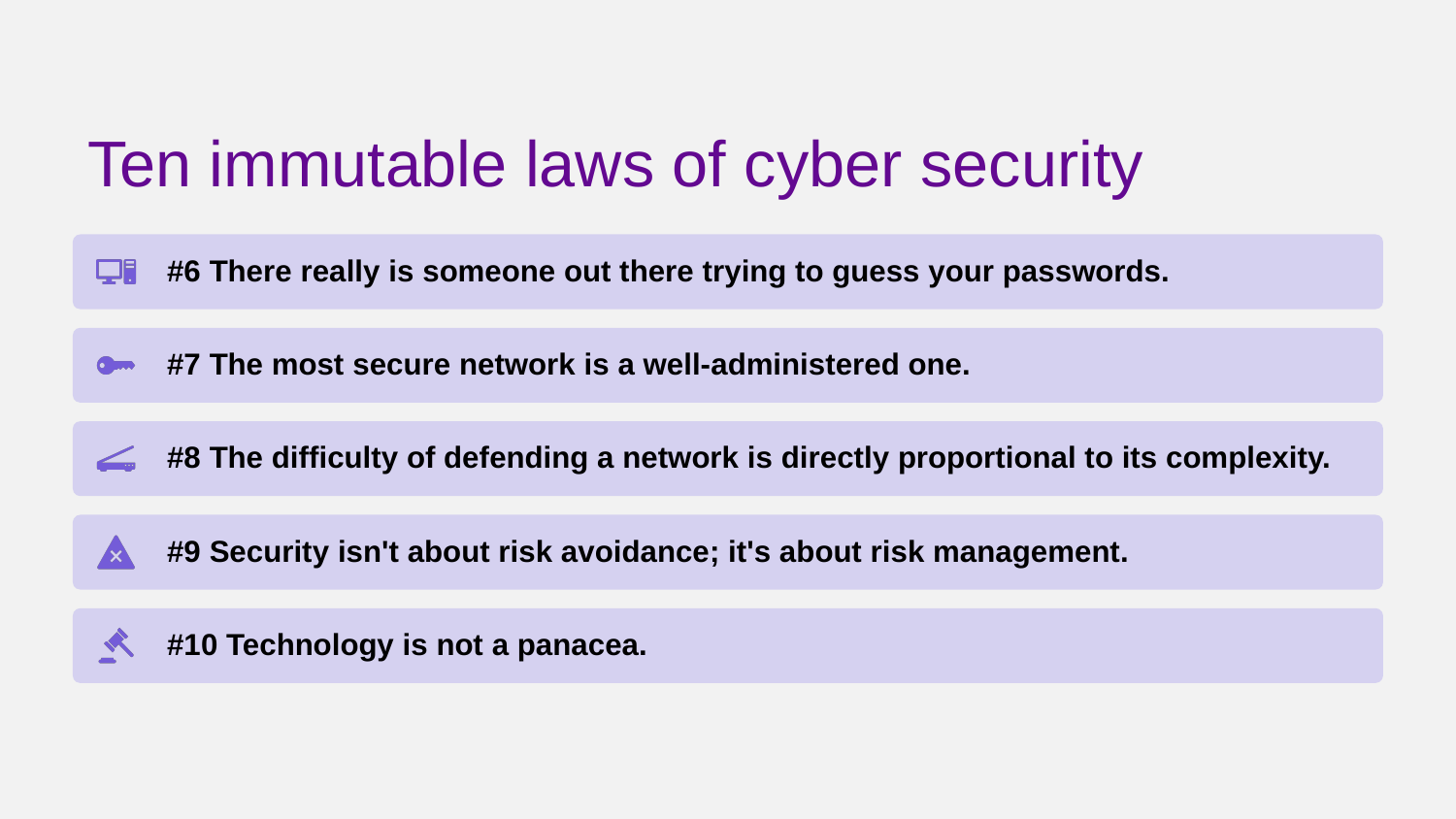

# Ten immutable laws of cyber security
#6 There really is someone out there trying to guess your passwords.
#7 The most secure network is a well-administered one.
#8 The difficulty of defending a network is directly proportional to its complexity.
#9 Security isn't about risk avoidance; it's about risk management.
#10 Technology is not a panacea.